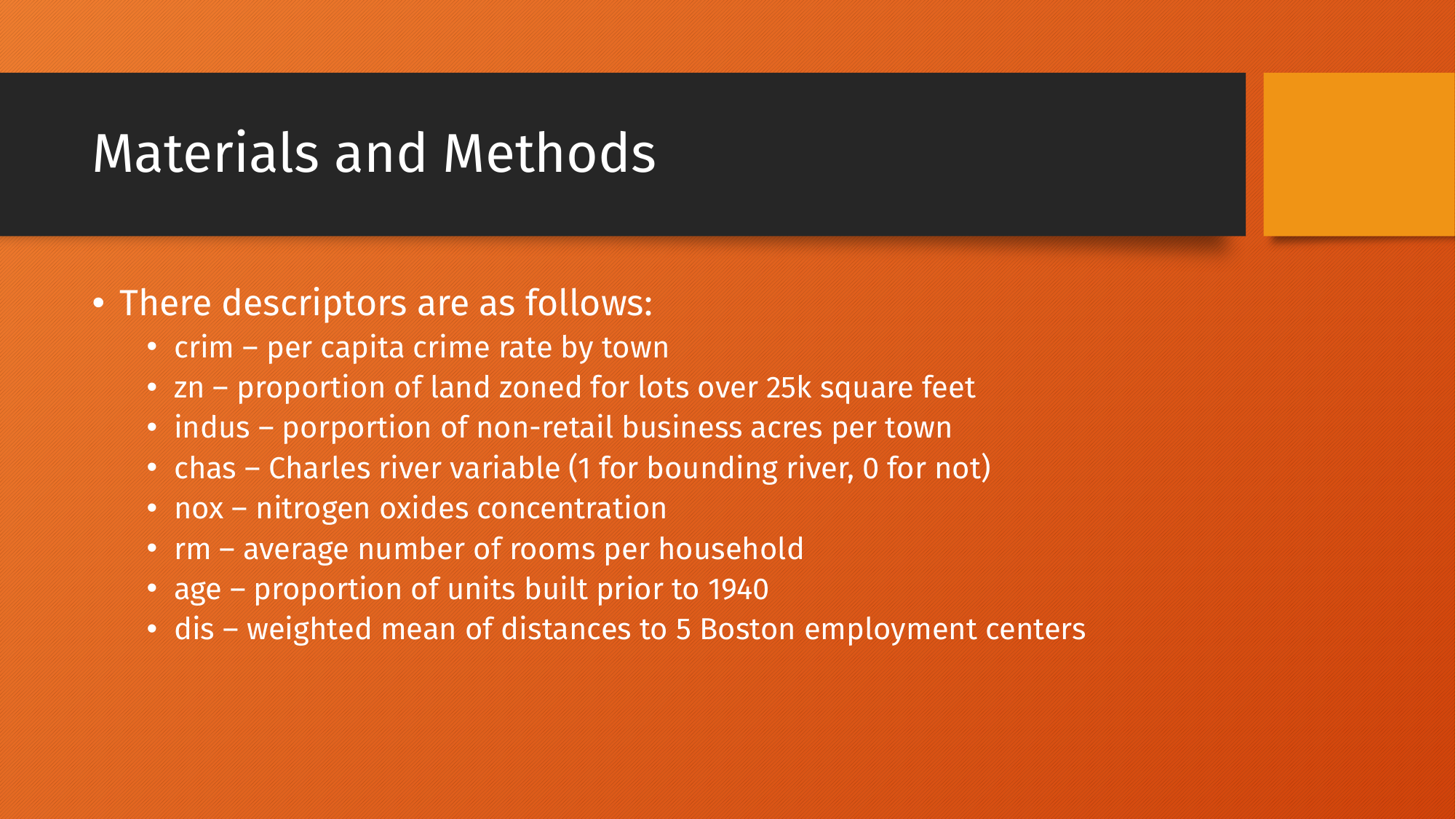

# Materials and Methods
There descriptors are as follows:
crim – per capita crime rate by town
zn – proportion of land zoned for lots over 25k square feet
indus – porportion of non-retail business acres per town
chas – Charles river variable (1 for bounding river, 0 for not)
nox – nitrogen oxides concentration
rm – average number of rooms per household
age – proportion of units built prior to 1940
dis – weighted mean of distances to 5 Boston employment centers